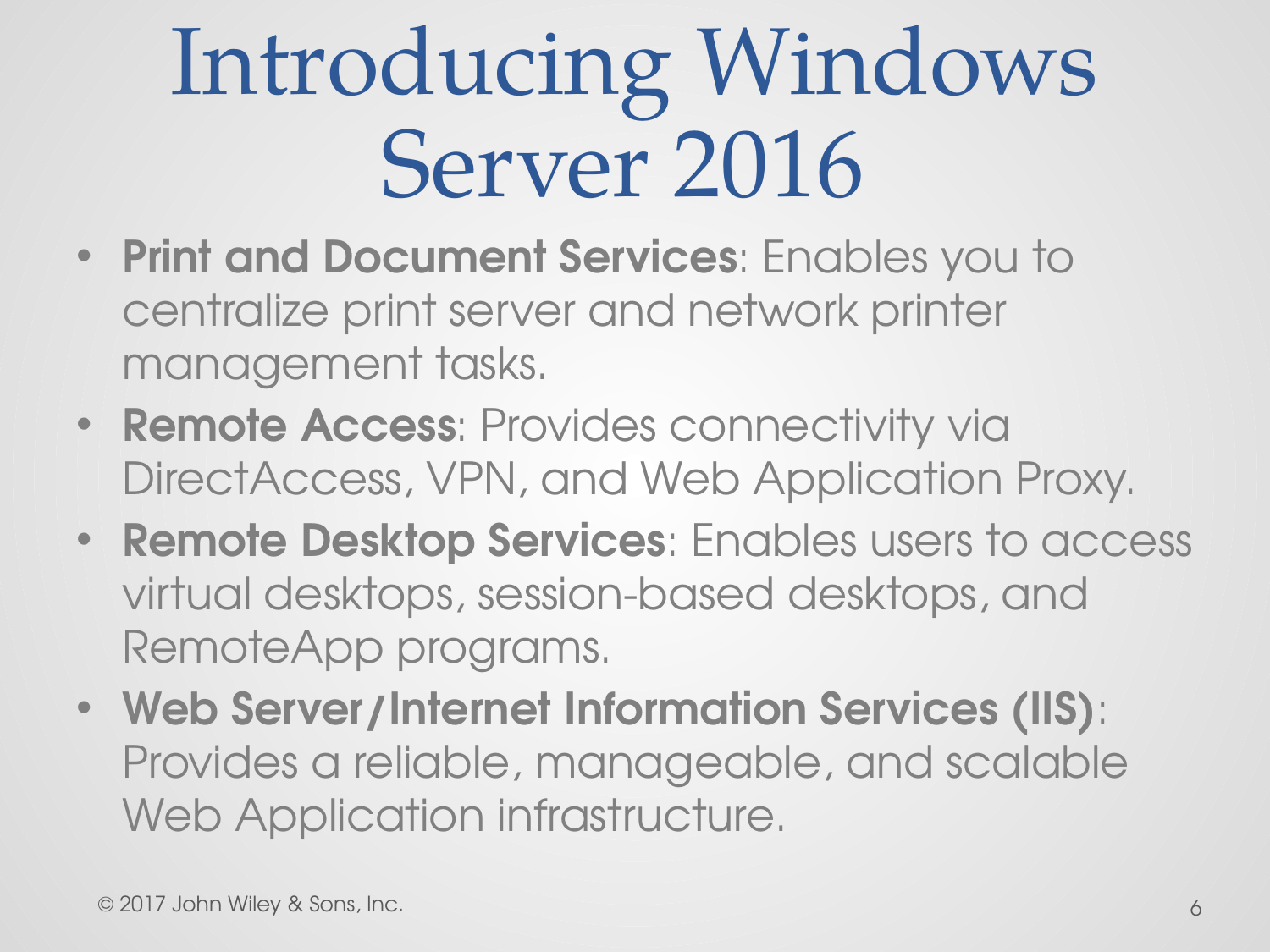

# Introducing Windows Server 2016
Print and Document Services: Enables you to centralize print server and network printer management tasks.
Remote Access: Provides connectivity via DirectAccess, VPN, and Web Application Proxy.
Remote Desktop Services: Enables users to access virtual desktops, session-based desktops, and RemoteApp programs.
Web Server/Internet Information Services (IIS): Provides a reliable, manageable, and scalable Web Application infrastructure.
© 2017 John Wiley & Sons, Inc.
6